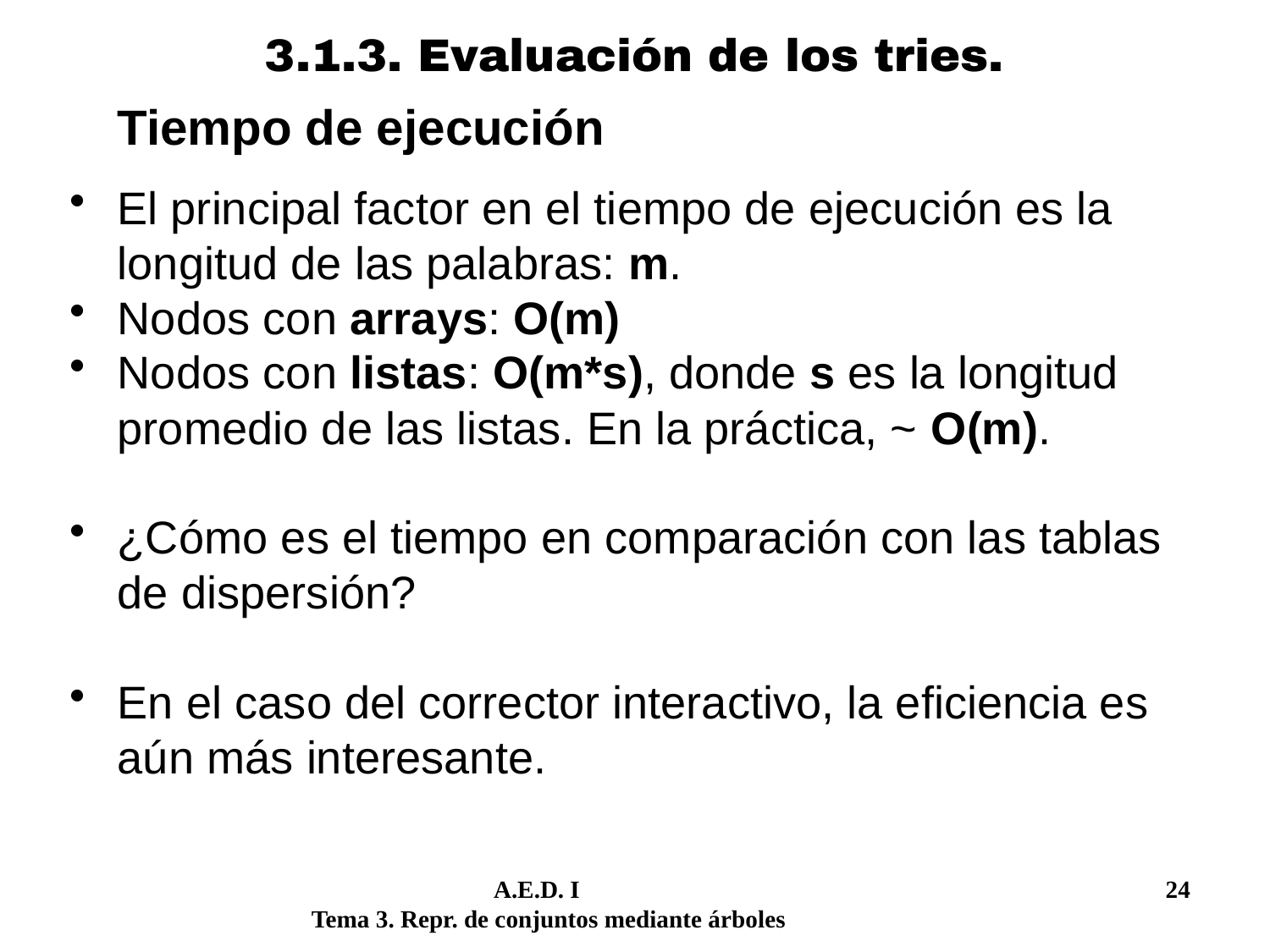

# 3.1.3. Evaluación de los tries.
	Tiempo de ejecución

El principal factor en el tiempo de ejecución es la longitud de las palabras: m.
Nodos con arrays: O(m)
Nodos con listas: O(m*s), donde s es la longitud promedio de las listas. En la práctica, ~ O(m).

¿Cómo es el tiempo en comparación con las tablas de dispersión?

En el caso del corrector interactivo, la eficiencia es aún más interesante.
	         A.E.D. I			      	               24
Tema 3. Repr. de conjuntos mediante árboles